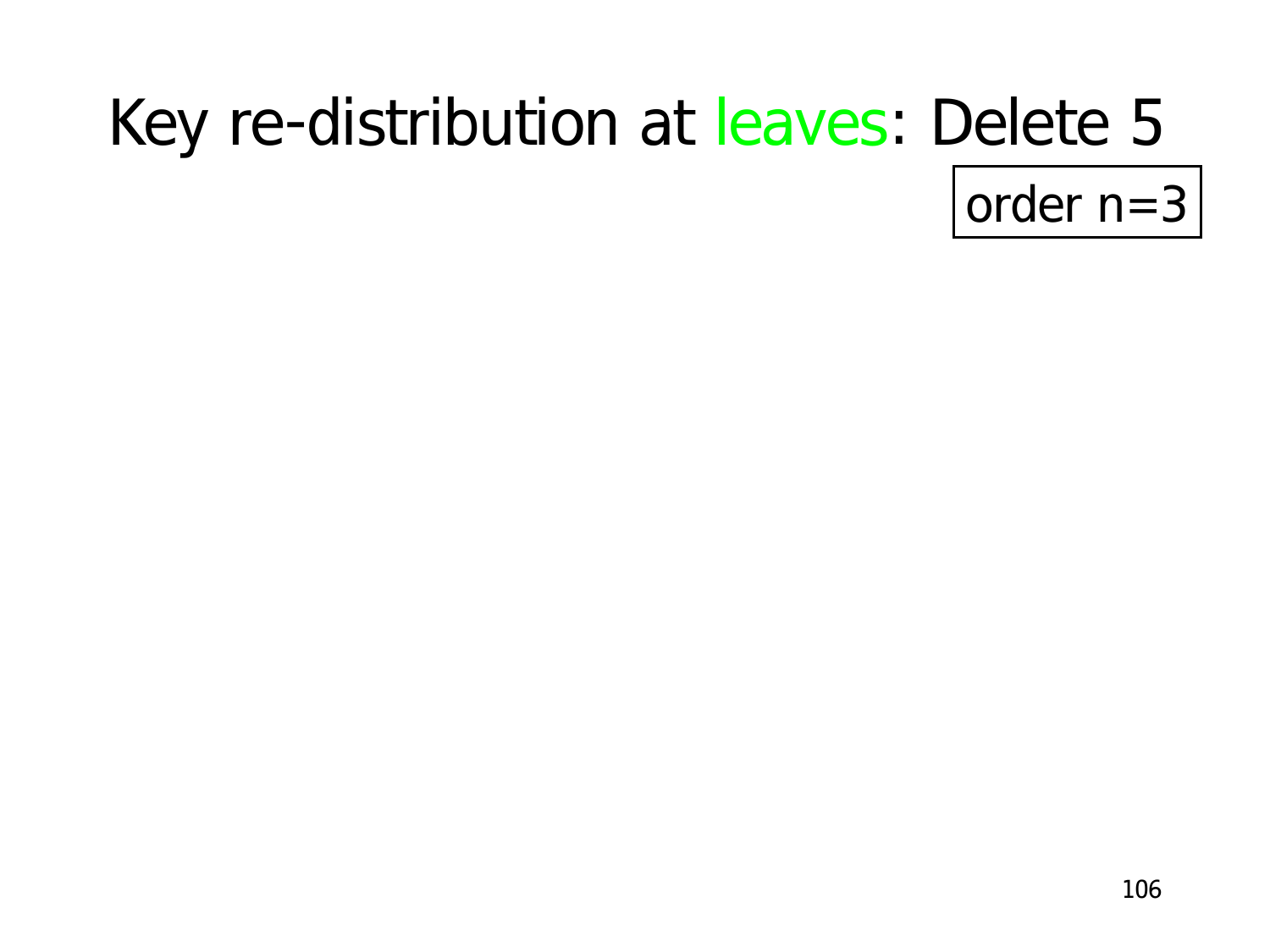

Key re-distribution at leaves: Delete 5
order n=3
106